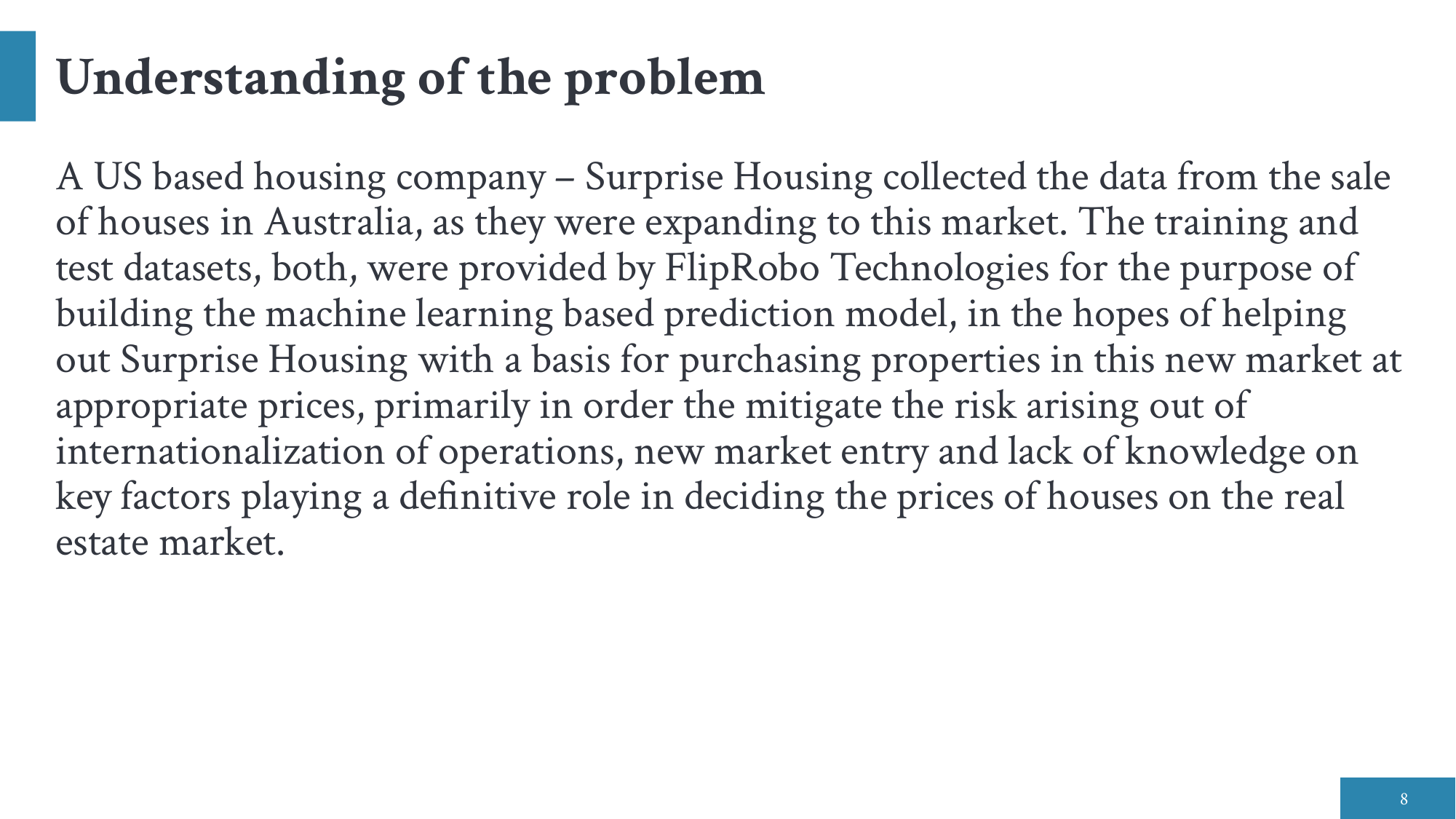

# Understanding of the problem
A US based housing company – Surprise Housing collected the data from the sale of houses in Australia, as they were expanding to this market. The training and test datasets, both, were provided by FlipRobo Technologies for the purpose of building the machine learning based prediction model, in the hopes of helping out Surprise Housing with a basis for purchasing properties in this new market at appropriate prices, primarily in order the mitigate the risk arising out of internationalization of operations, new market entry and lack of knowledge on key factors playing a definitive role in deciding the prices of houses on the real estate market.
8